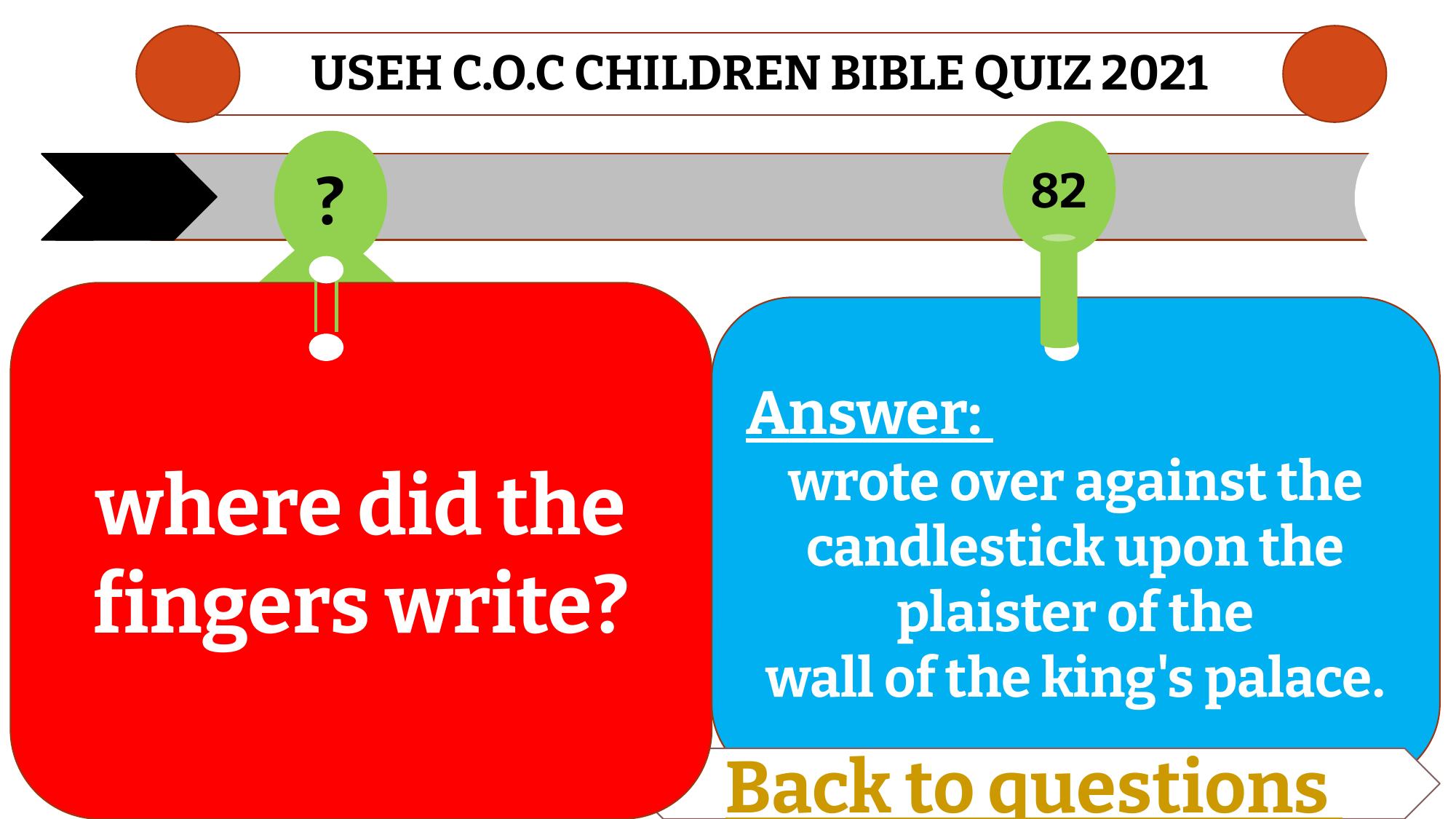

# USEH C.O.C CHILDREN Bible QUIZ 2021
82
?

where did the fingers write?
Answer:
wrote over against the candlestick upon the plaister of the
wall of the king's palace.

Back to questions